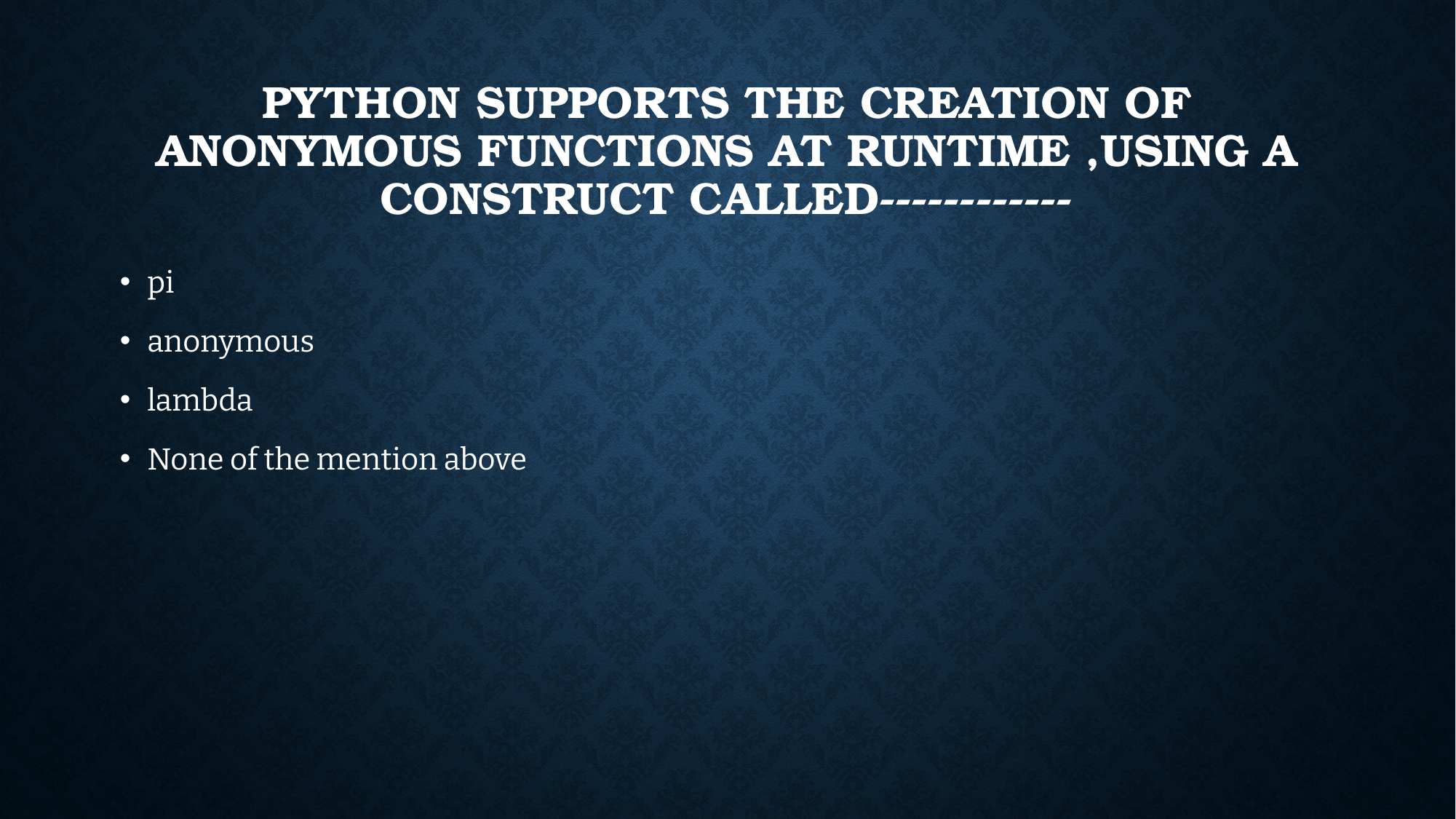

# Python supports the creation of anonymous functions at runtime ,using a construct called------------
pi
anonymous
lambda
None of the mention above